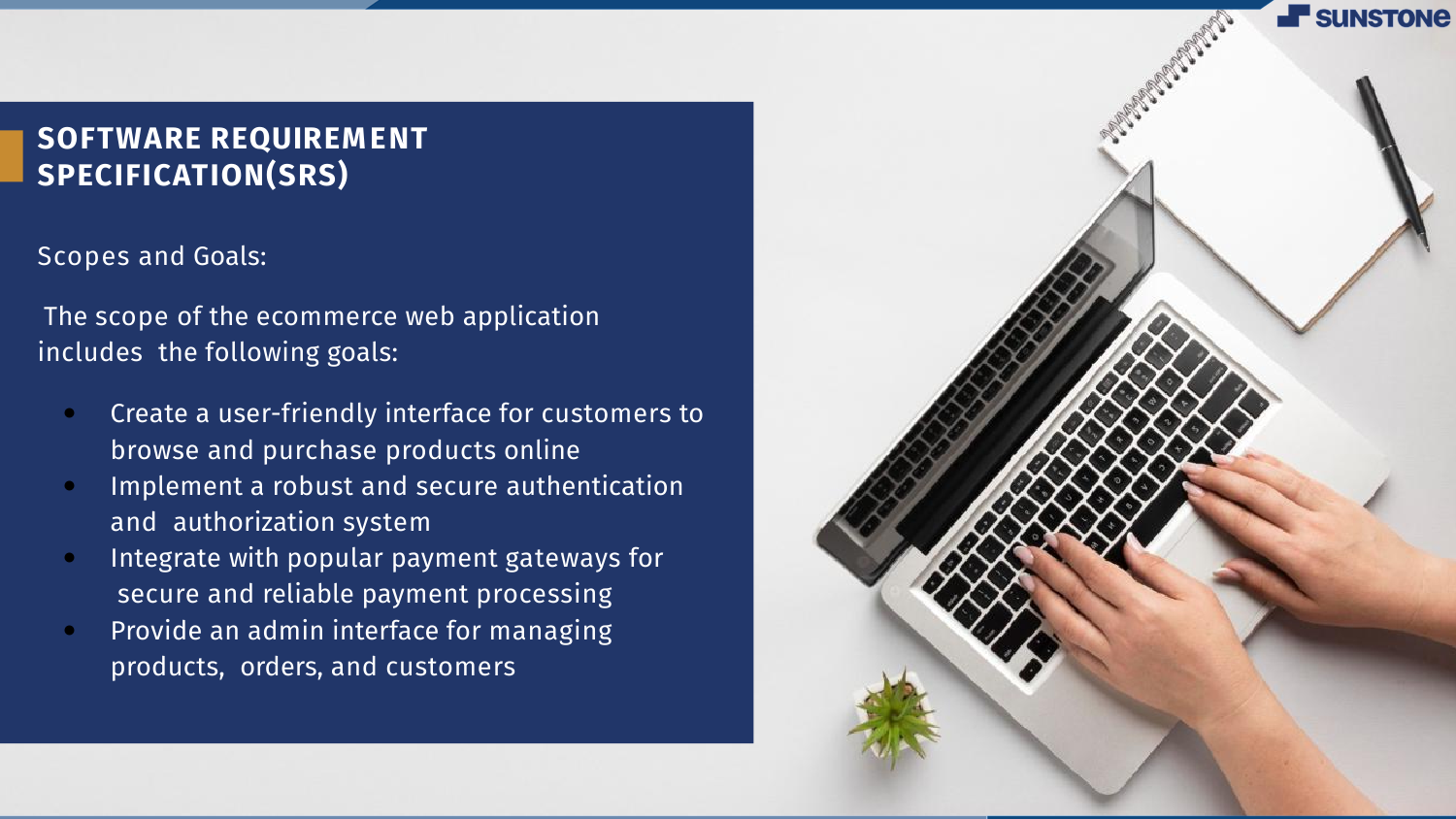

# SOFTWARE REQUIREMENT
SPECIFICATION(SRS)
Scopes and Goals:
The scope of the ecommerce web application includes  the following goals:

Create a user-friendly interface for customers to
browse and purchase products online
Implement a robust and secure authentication and  authorization system
Integrate with popular payment gateways for  secure and reliable payment processing
Provide an admin interface for managing products,  orders, and customers